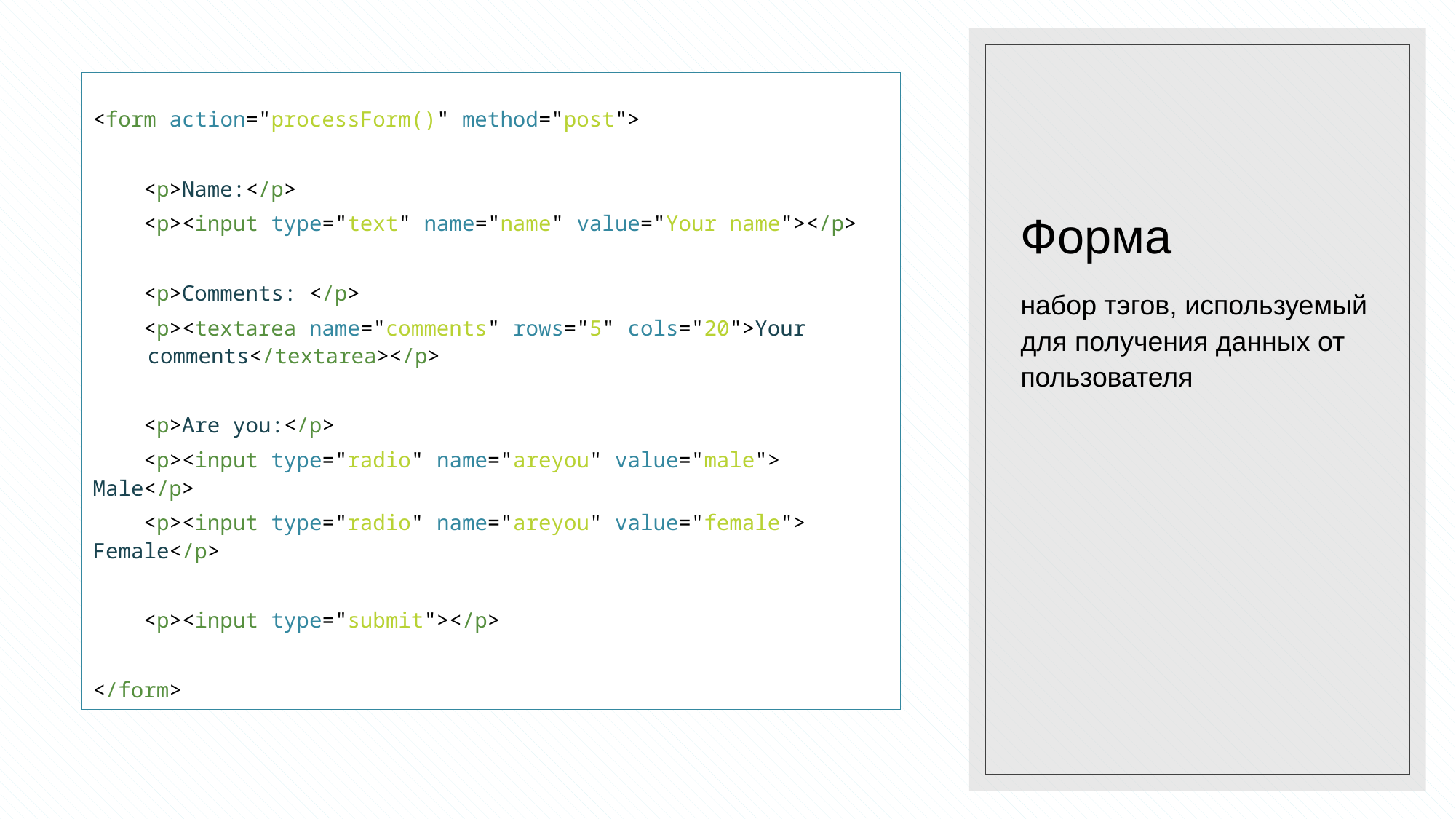

# Форма

<form action="processForm()" method="post">

    <p>Name:</p>
    <p><input type="text" name="name" value="Your name"></p>

    <p>Comments: </p>
    <p><textarea name="comments" rows="5" cols="20">Your 		comments</textarea></p>

    <p>Are you:</p>
    <p><input type="radio" name="areyou" value="male"> Male</p>
    <p><input type="radio" name="areyou" value="female"> Female</p>

    <p><input type="submit"></p>

</form>
набор тэгов, используемый для получения данных от пользователя